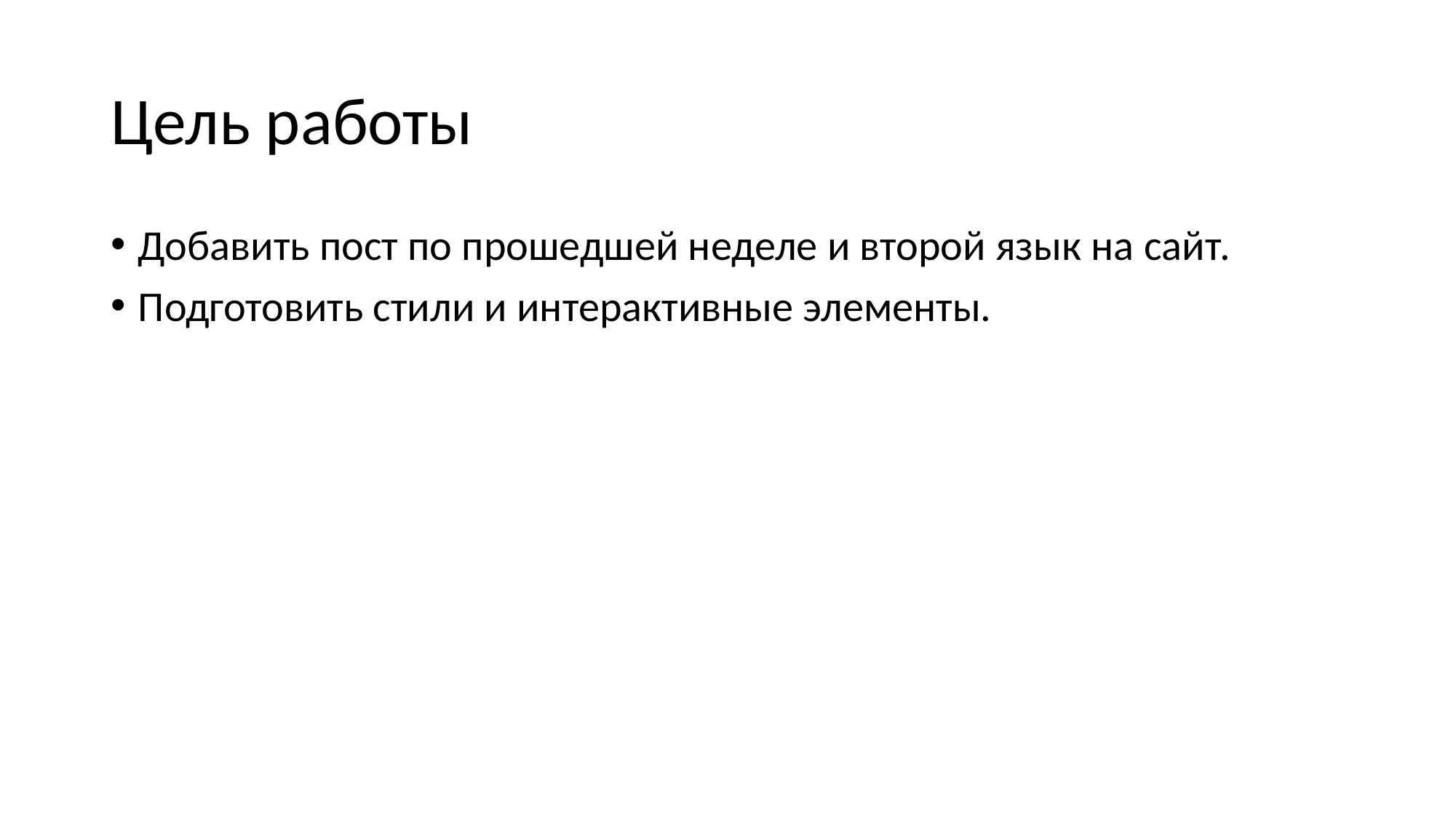

# Цель работы
Добавить пост по прошедшей неделе и второй язык на сайт.
Подготовить стили и интерактивные элементы.